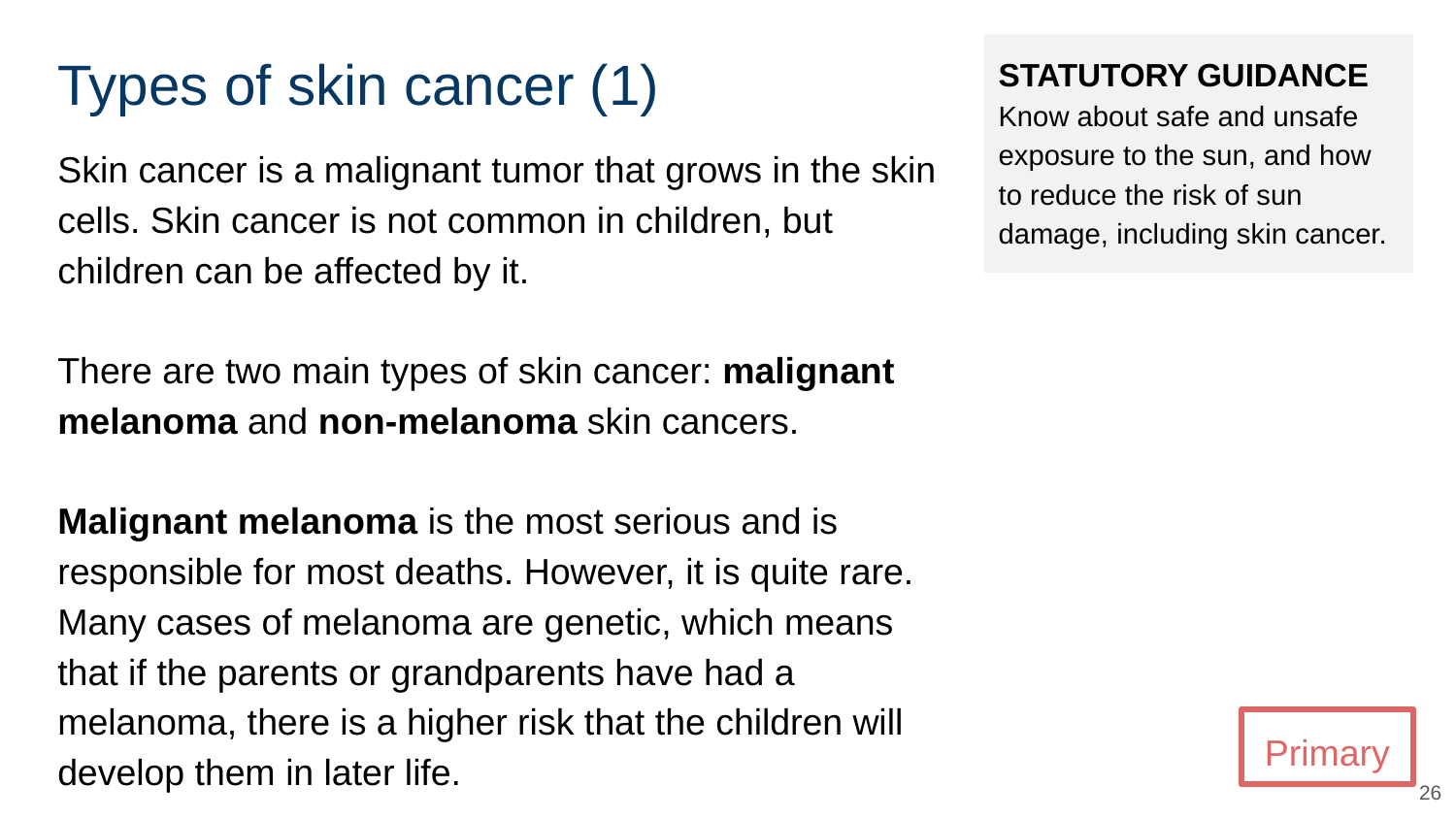

# Types of skin cancer (1)
STATUTORY GUIDANCE
Know about safe and unsafe exposure to the sun, and how to reduce the risk of sun damage, including skin cancer.

Skin cancer is a malignant tumor that grows in the skin cells. Skin cancer is not common in children, but children can be affected by it.

There are two main types of skin cancer: malignant melanoma and non-melanoma skin cancers.

Malignant melanoma is the most serious and is responsible for most deaths. However, it is quite rare. Many cases of melanoma are genetic, which means that if the parents or grandparents have had a melanoma, there is a higher risk that the children will develop them in later life.

Primary
26